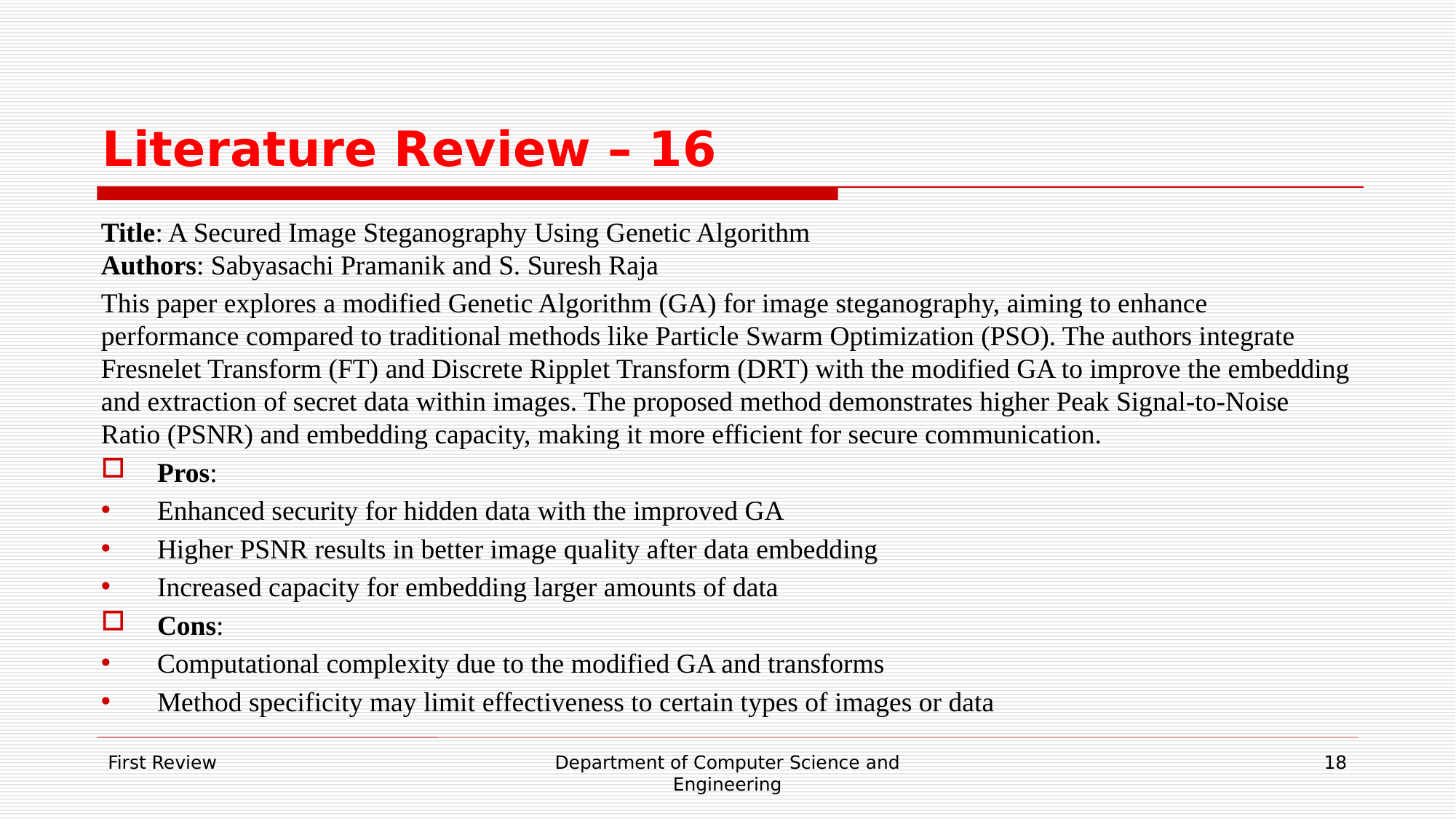

# Literature Review – 16
Title: A Secured Image Steganography Using Genetic Algorithm
Authors: Sabyasachi Pramanik and S. Suresh Raja
This paper explores a modified Genetic Algorithm (GA) for image steganography, aiming to enhance performance compared to traditional methods like Particle Swarm Optimization (PSO). The authors integrate Fresnelet Transform (FT) and Discrete Ripplet Transform (DRT) with the modified GA to improve the embedding and extraction of secret data within images. The proposed method demonstrates higher Peak Signal-to-Noise Ratio (PSNR) and embedding capacity, making it more efficient for secure communication.
Pros:
Enhanced security for hidden data with the improved GA
Higher PSNR results in better image quality after data embedding
Increased capacity for embedding larger amounts of data
Cons:
Computational complexity due to the modified GA and transforms
Method specificity may limit effectiveness to certain types of images or data

First Review
Department of Computer Science and Engineering
18